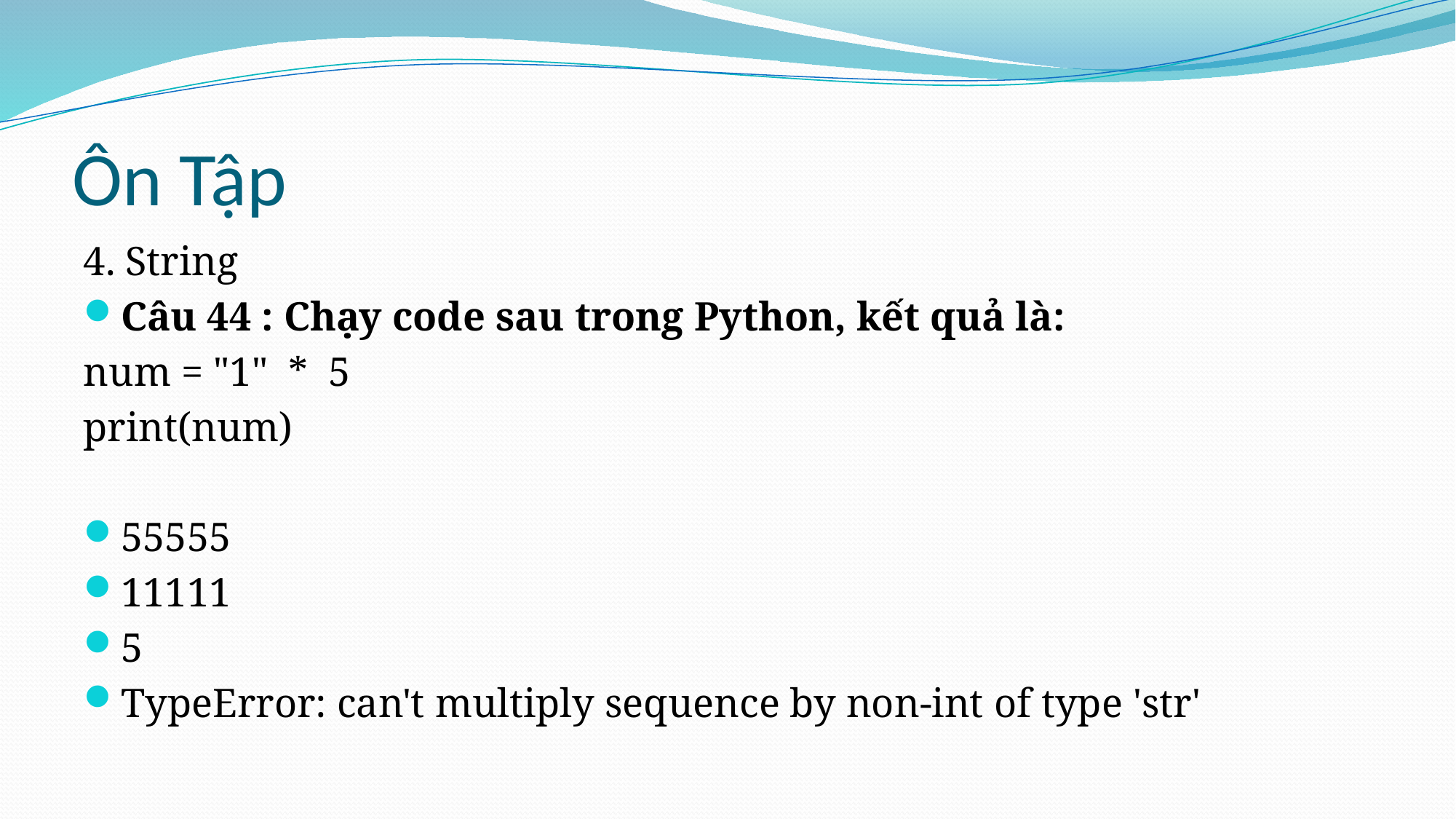

# Ôn Tập
4. String
Câu 44 : Chạy code sau trong Python, kết quả là:
num = "1"  *  5
print(num)

55555
11111
5
TypeError: can't multiply sequence by non-int of type 'str'